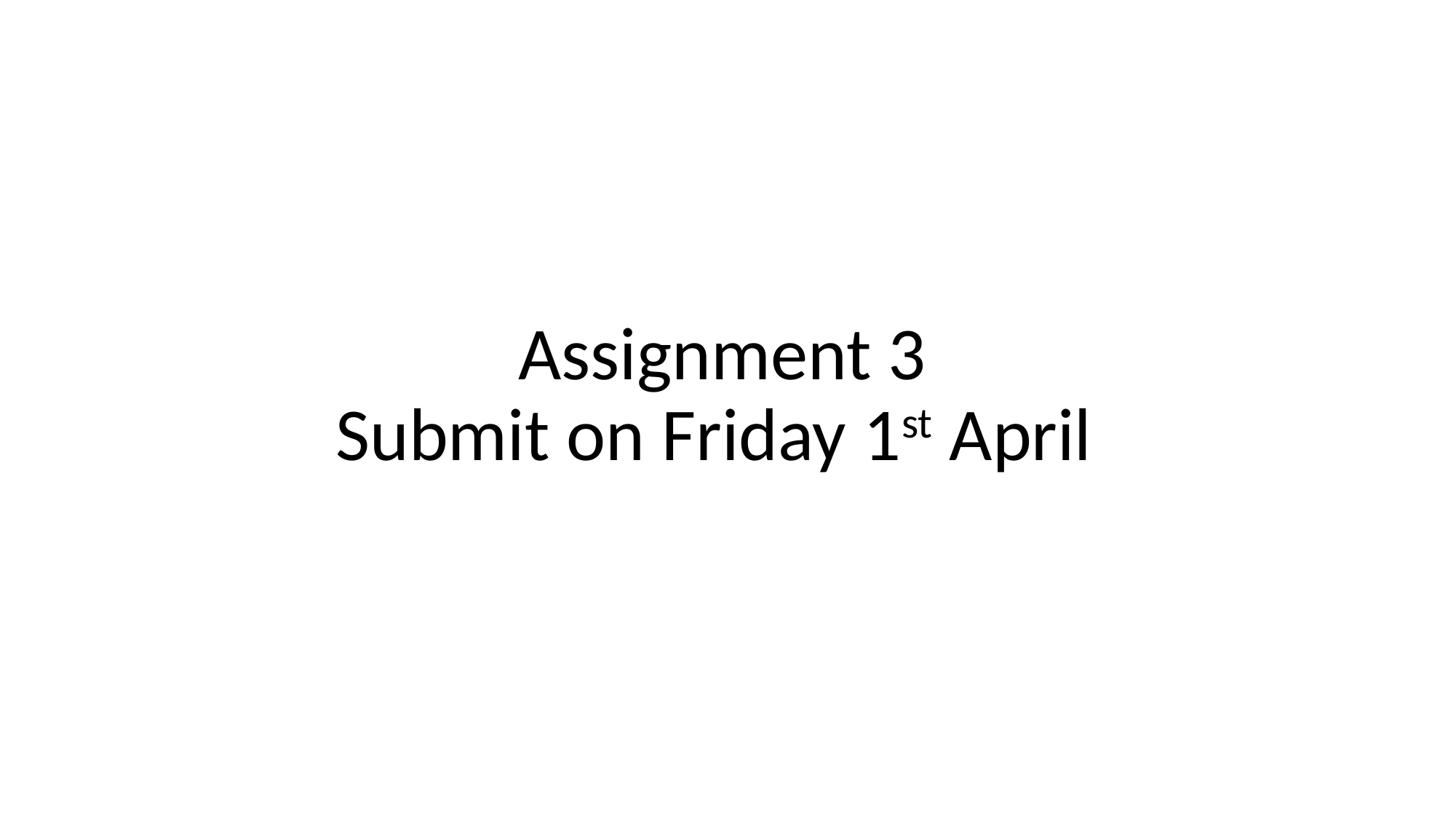

# Assignment 3 Submit on Friday 1st April